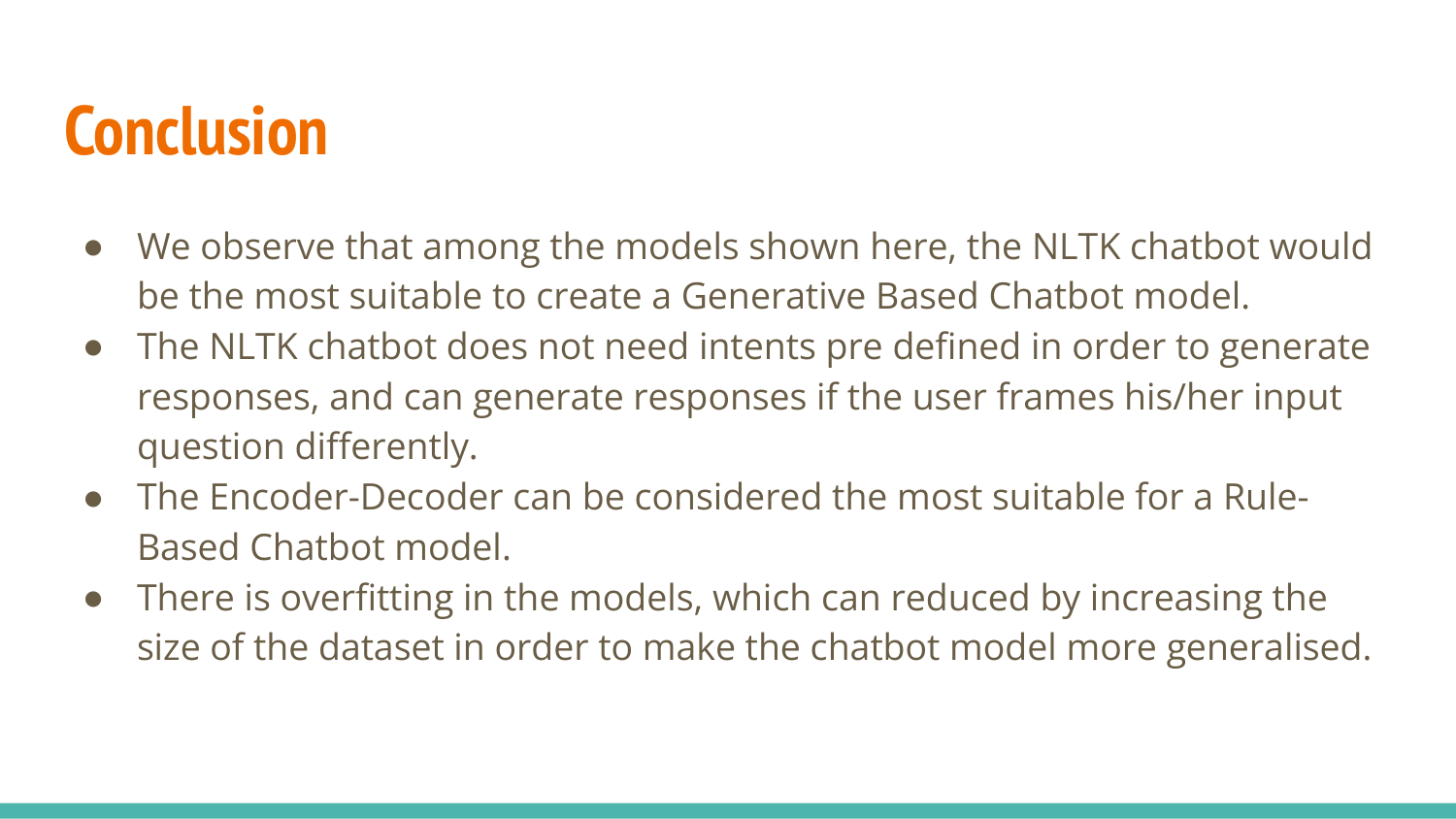

# Conclusion
We observe that among the models shown here, the NLTK chatbot would be the most suitable to create a Generative Based Chatbot model.
The NLTK chatbot does not need intents pre defined in order to generate responses, and can generate responses if the user frames his/her input question differently.
The Encoder-Decoder can be considered the most suitable for a Rule-Based Chatbot model.
There is overfitting in the models, which can reduced by increasing the size of the dataset in order to make the chatbot model more generalised.